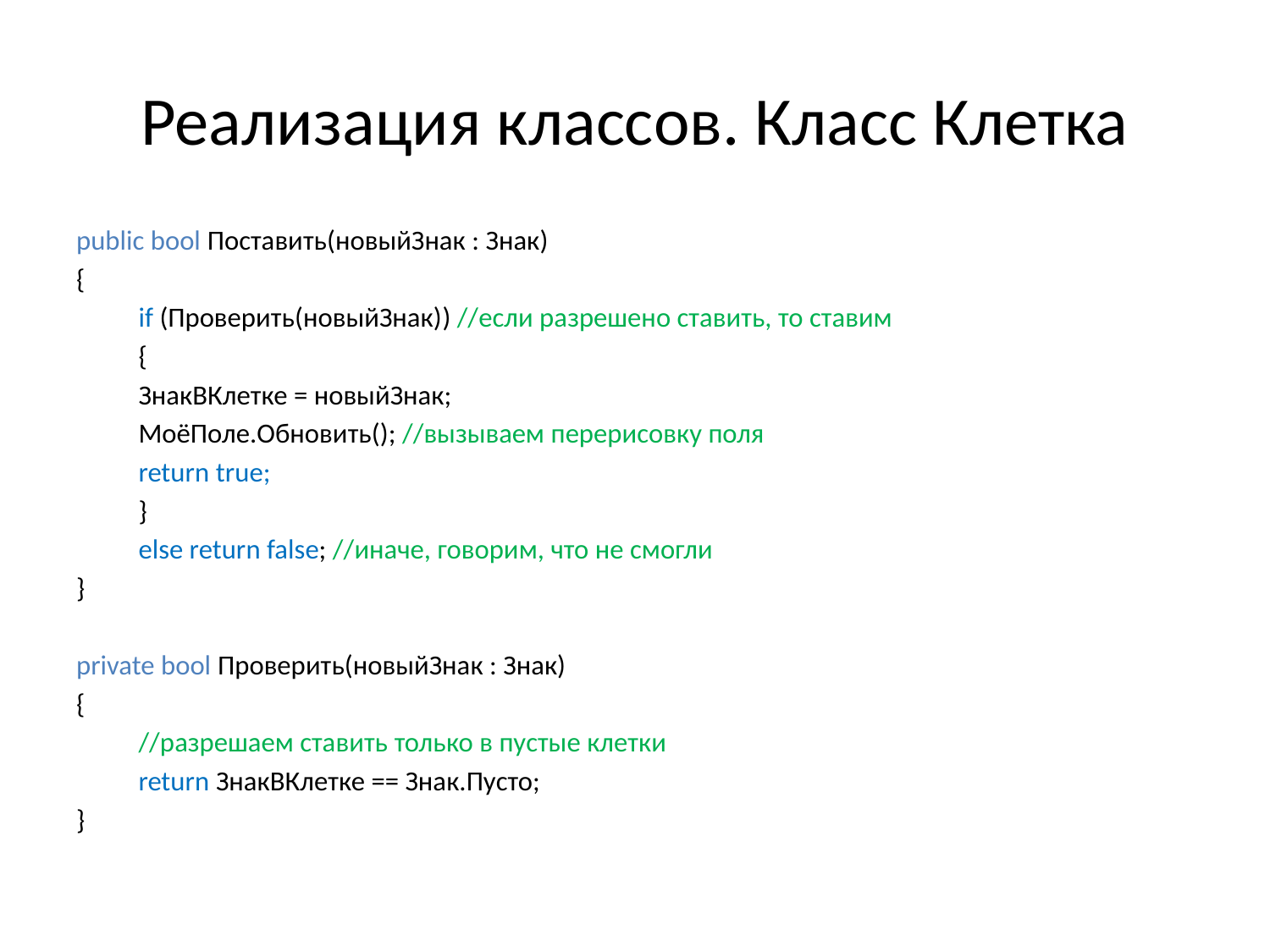

# Реализация классов. Класс Клетка
public bool Поставить(новыйЗнак : Знак)
{
	if (Проверить(новыйЗнак)) //если разрешено ставить, то ставим
	{
		ЗнакВКлетке = новыйЗнак;
		МоёПоле.Обновить(); //вызываем перерисовку поля
		return true;
	}
	else return false; //иначе, говорим, что не смогли
}

private bool Проверить(новыйЗнак : Знак)
{
	//разрешаем ставить только в пустые клетки
	return ЗнакВКлетке == Знак.Пусто;
}